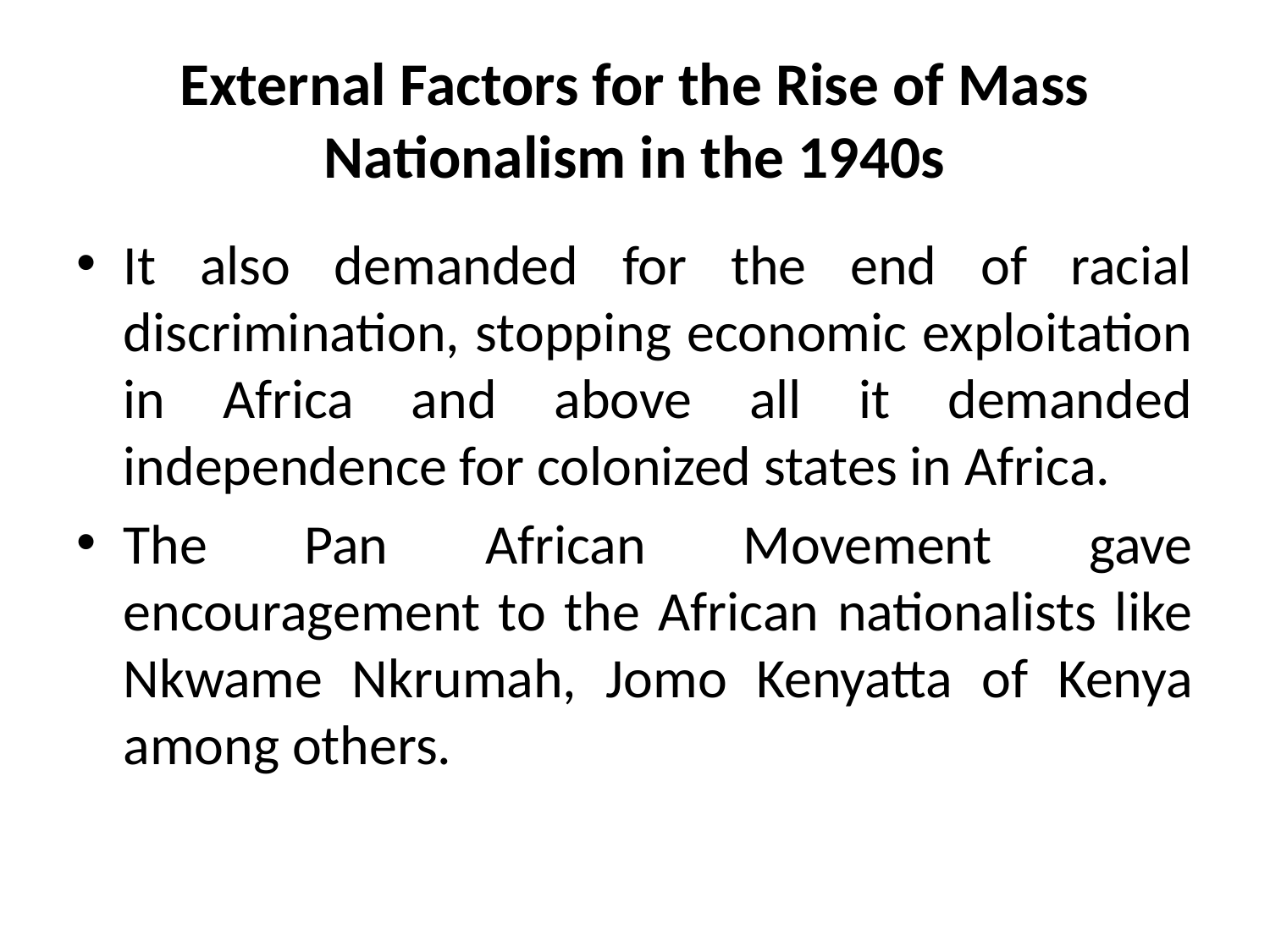

# External Factors for the Rise of Mass Nationalism in the 1940s
It also demanded for the end of racial discrimination, stopping economic exploitation in Africa and above all it demanded independence for colonized states in Africa.
The Pan African Movement gave encouragement to the African nationalists like Nkwame Nkrumah, Jomo Kenyatta of Kenya among others.